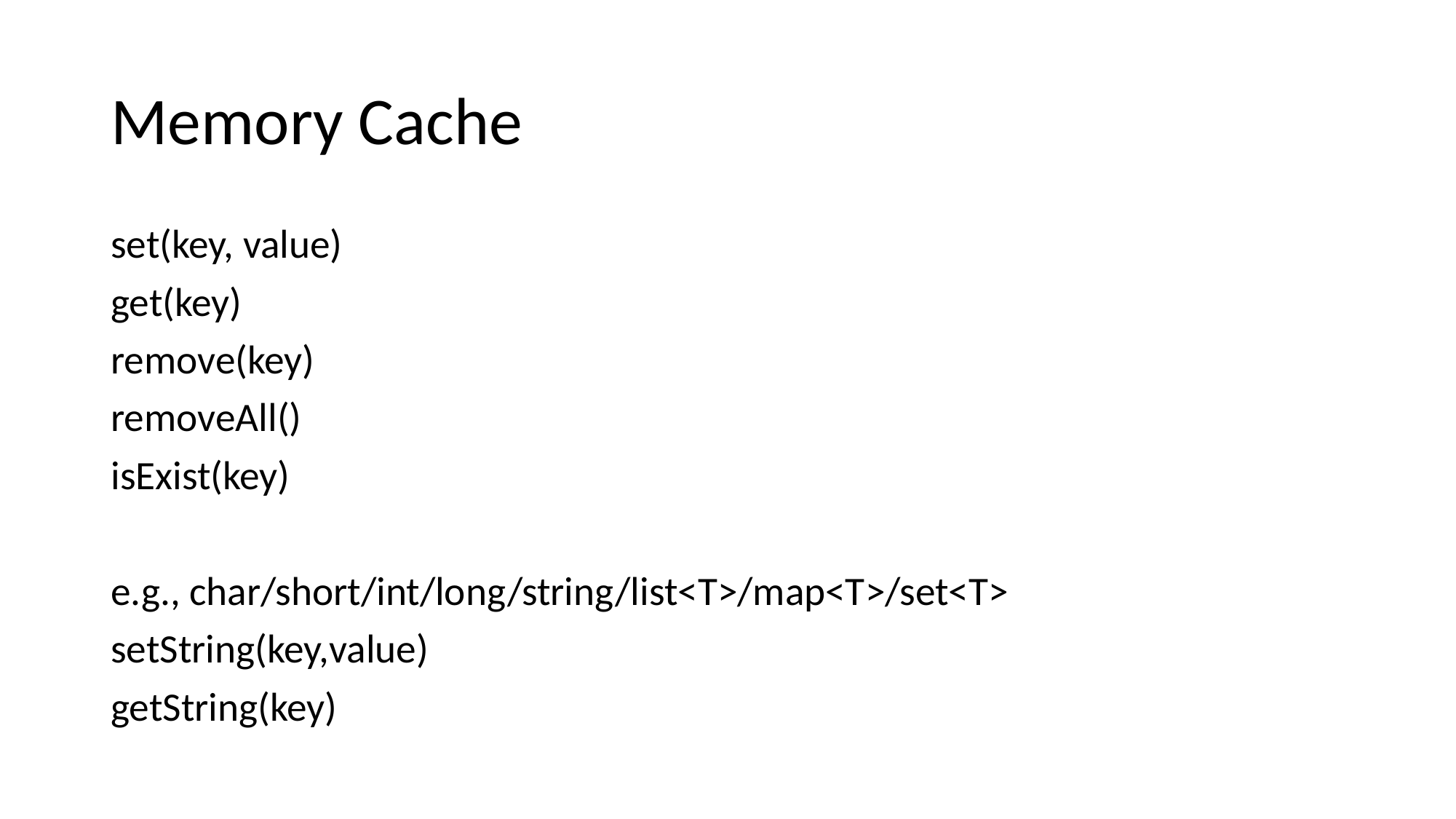

# Memory Cache
set(key, value)
get(key)
remove(key)
removeAll()
isExist(key)

e.g., char/short/int/long/string/list<T>/map<T>/set<T>
setString(key,value)
getString(key)